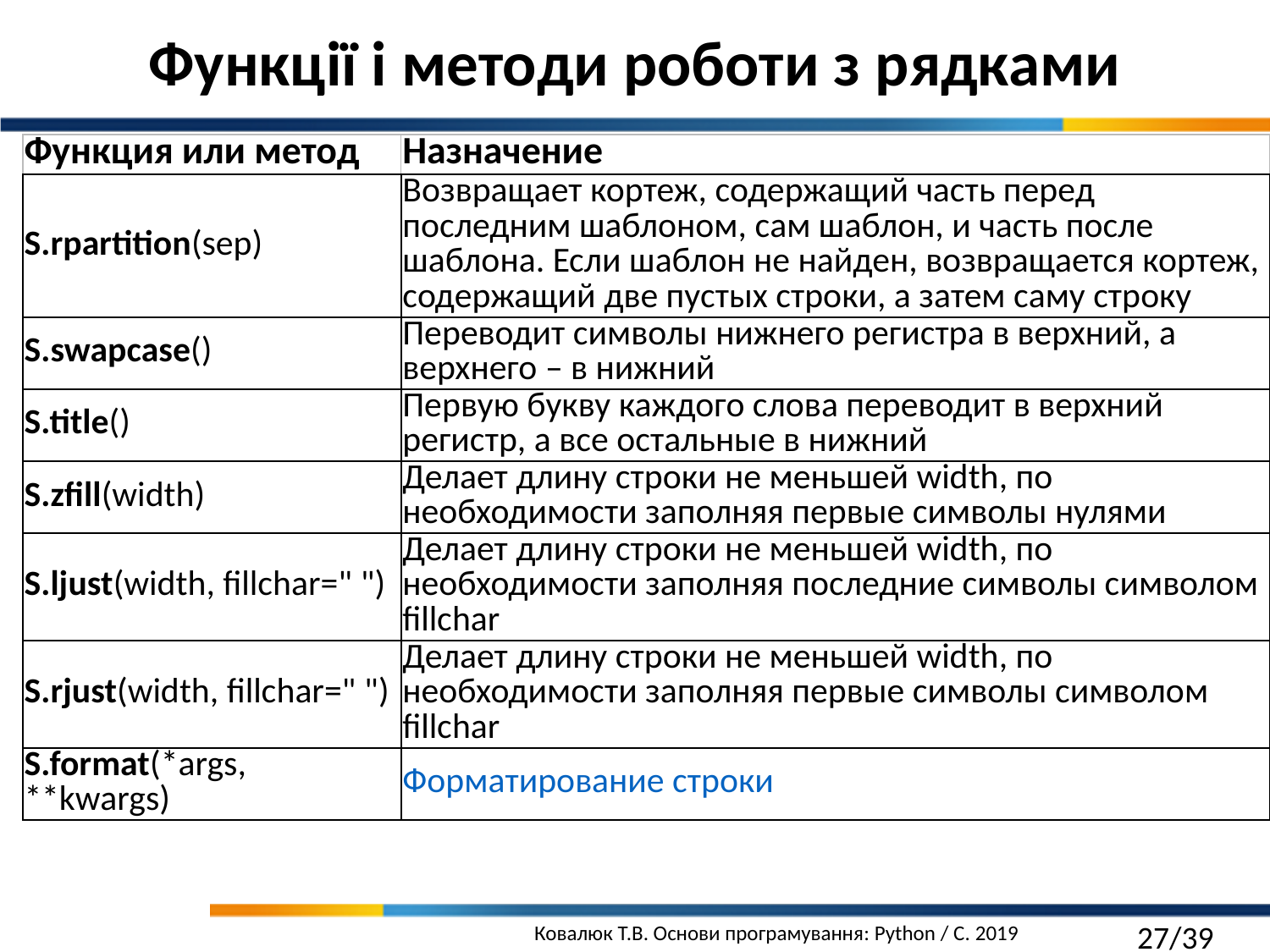

Функції і методи роботи з рядками
| Функция или метод | Назначение |
| --- | --- |
| S.rpartition(sep) | Возвращает кортеж, содержащий часть перед последним шаблоном, сам шаблон, и часть после шаблона. Если шаблон не найден, возвращается кортеж, содержащий две пустых строки, а затем саму строку |
| S.swapcase() | Переводит символы нижнего регистра в верхний, а верхнего – в нижний |
| S.title() | Первую букву каждого слова переводит в верхний регистр, а все остальные в нижний |
| S.zfill(width) | Делает длину строки не меньшей width, по необходимости заполняя первые символы нулями |
| S.ljust(width, fillchar=" ") | Делает длину строки не меньшей width, по необходимости заполняя последние символы символом fillchar |
| S.rjust(width, fillchar=" ") | Делает длину строки не меньшей width, по необходимости заполняя первые символы символом fillchar |
| S.format(\*args, \*\*kwargs) | Форматирование строки |